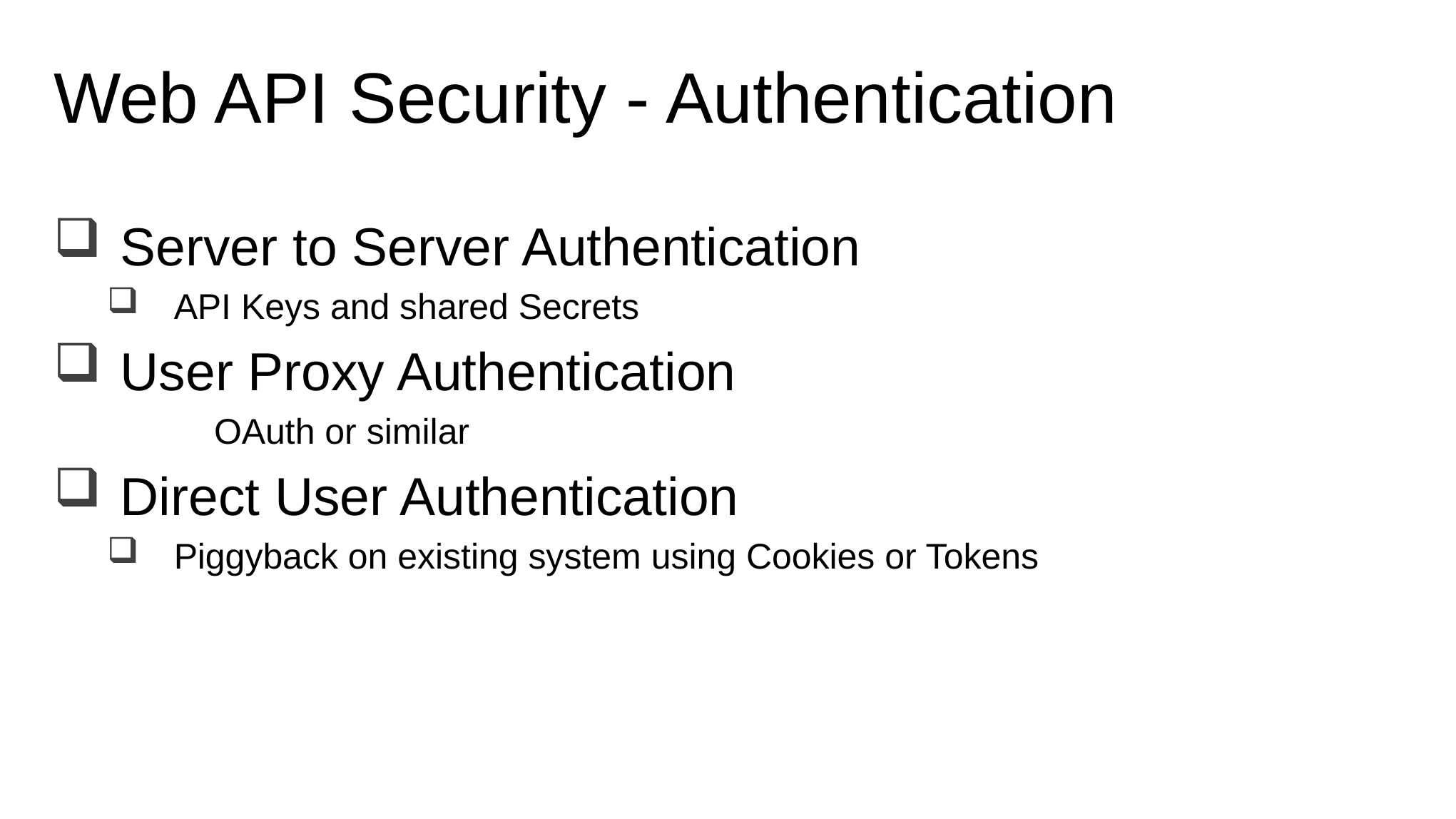

# Web API Security - Authentication
Server to Server Authentication
API Keys and shared Secrets
User Proxy Authentication
	OAuth or similar
Direct User Authentication
Piggyback on existing system using Cookies or Tokens